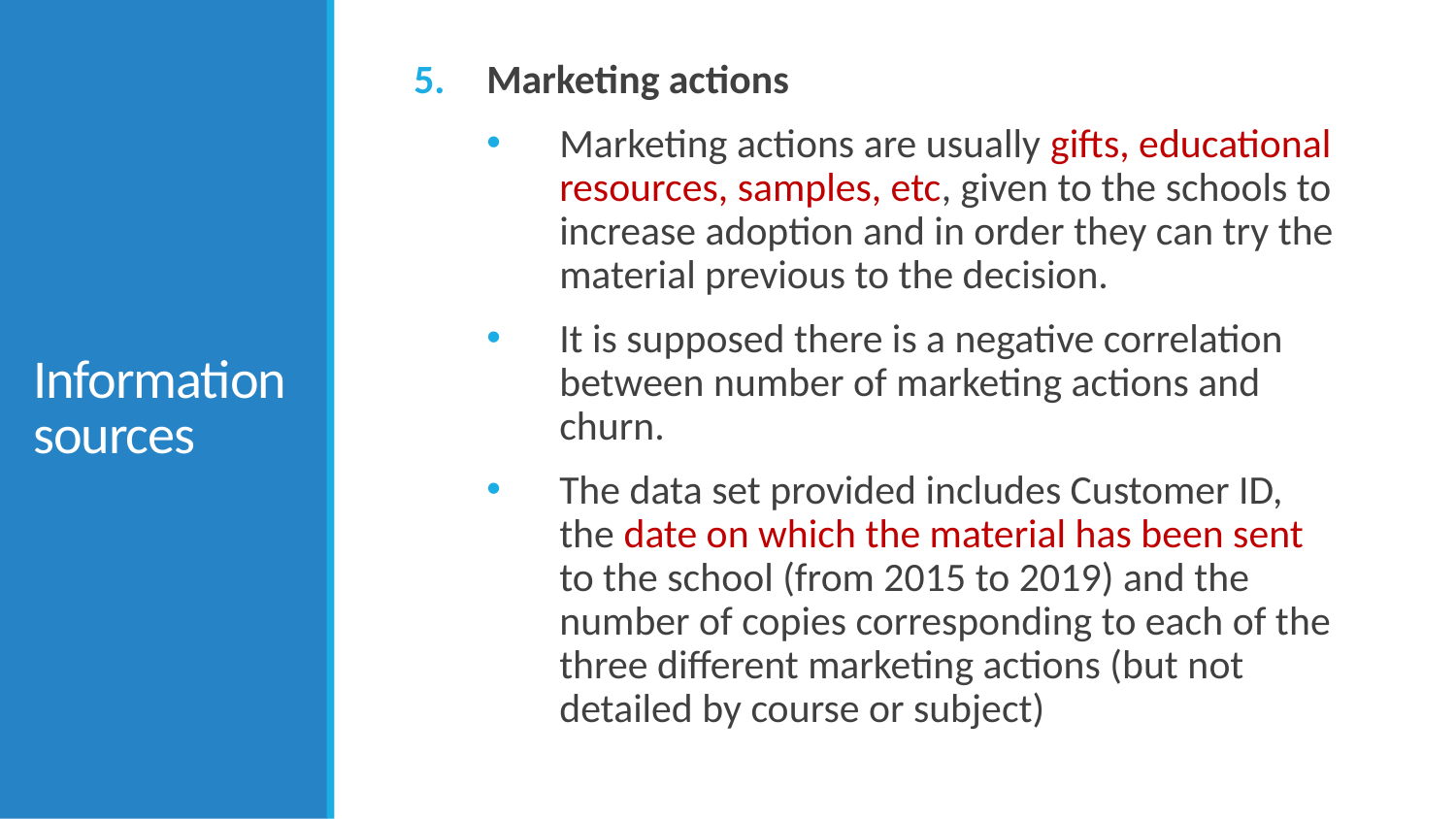

Marketing actions
Marketing actions are usually gifts, educational resources, samples, etc, given to the schools to increase adoption and in order they can try the material previous to the decision.
It is supposed there is a negative correlation between number of marketing actions and churn.
The data set provided includes Customer ID, the date on which the material has been sent to the school (from 2015 to 2019) and the number of copies corresponding to each of the three different marketing actions (but not detailed by course or subject)
Information sources